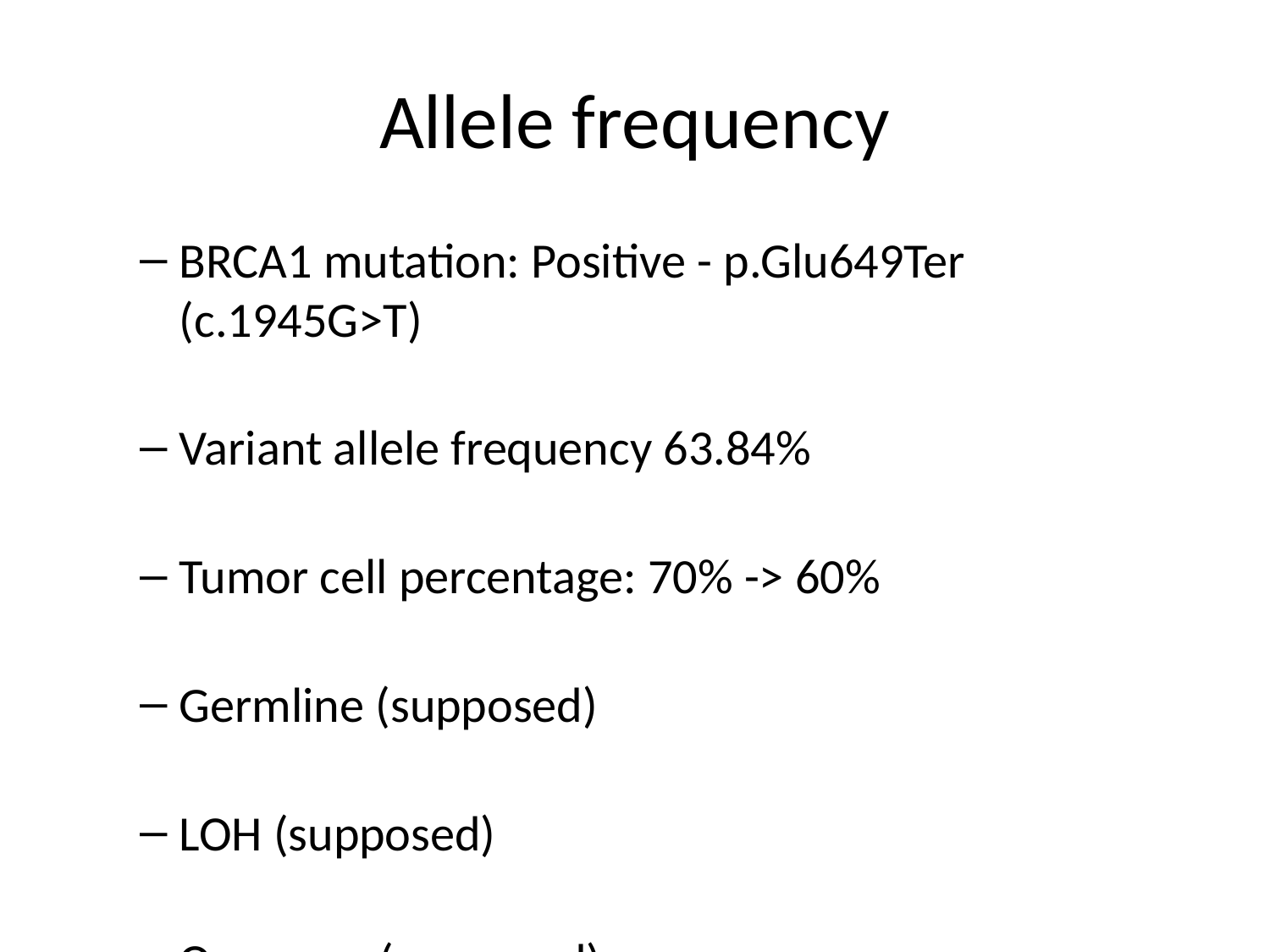

# Allele frequency
BRCA1 mutation: Positive - p.Glu649Ter (c.1945G>T)
Variant allele frequency 63.84%
Tumor cell percentage: 70% -> 60%
Germline (supposed)
LOH (supposed)
One copy (supposed)